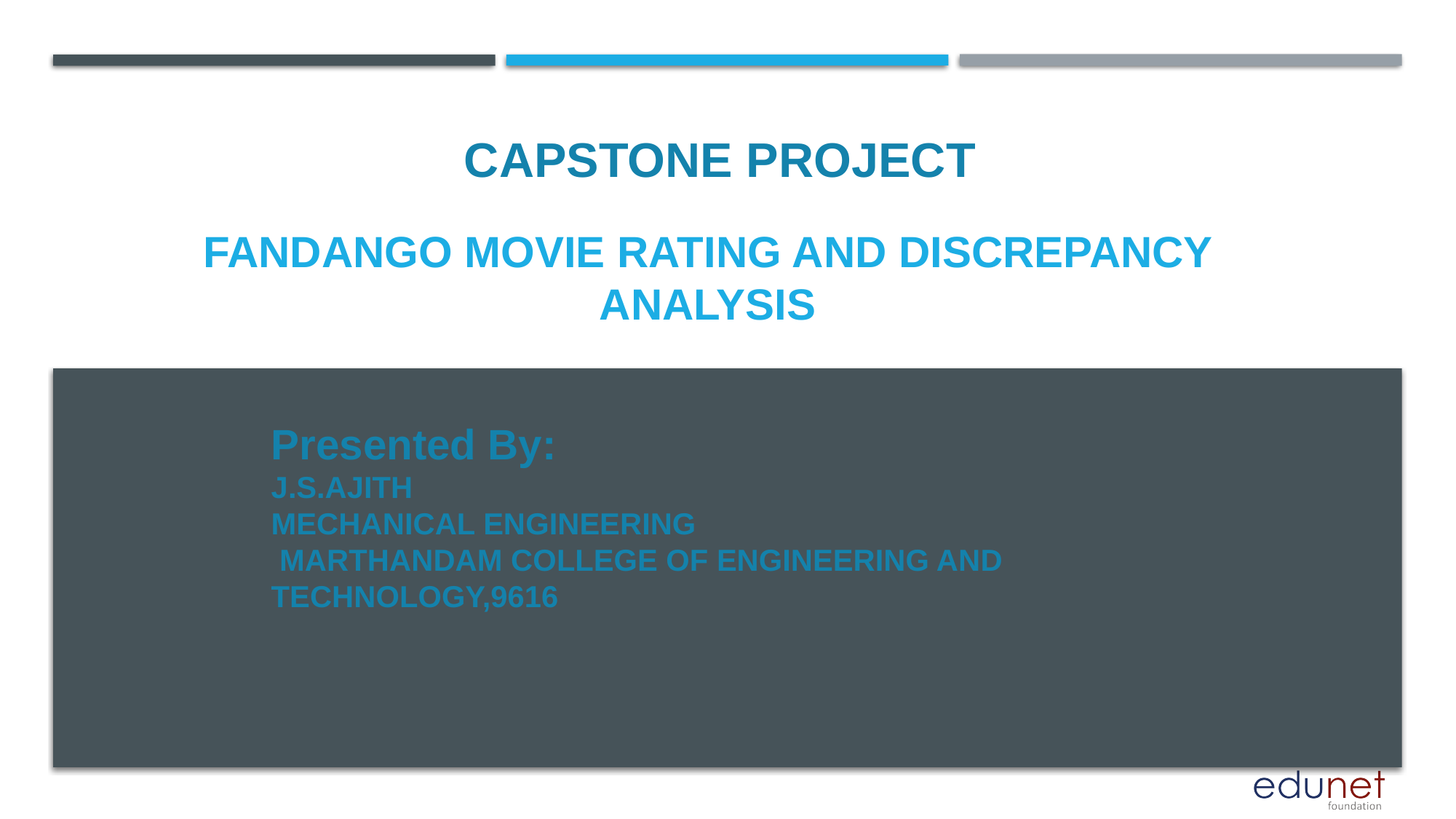

CAPSTONE PROJECT
# FANDANGO MOVIE RATING AND DISCREPANCY ANALYSIS
Presented By:
J.S.AJITH
MECHANICAL ENGINEERING
 MARTHANDAM COLLEGE OF ENGINEERING AND    TECHNOLOGY,9616